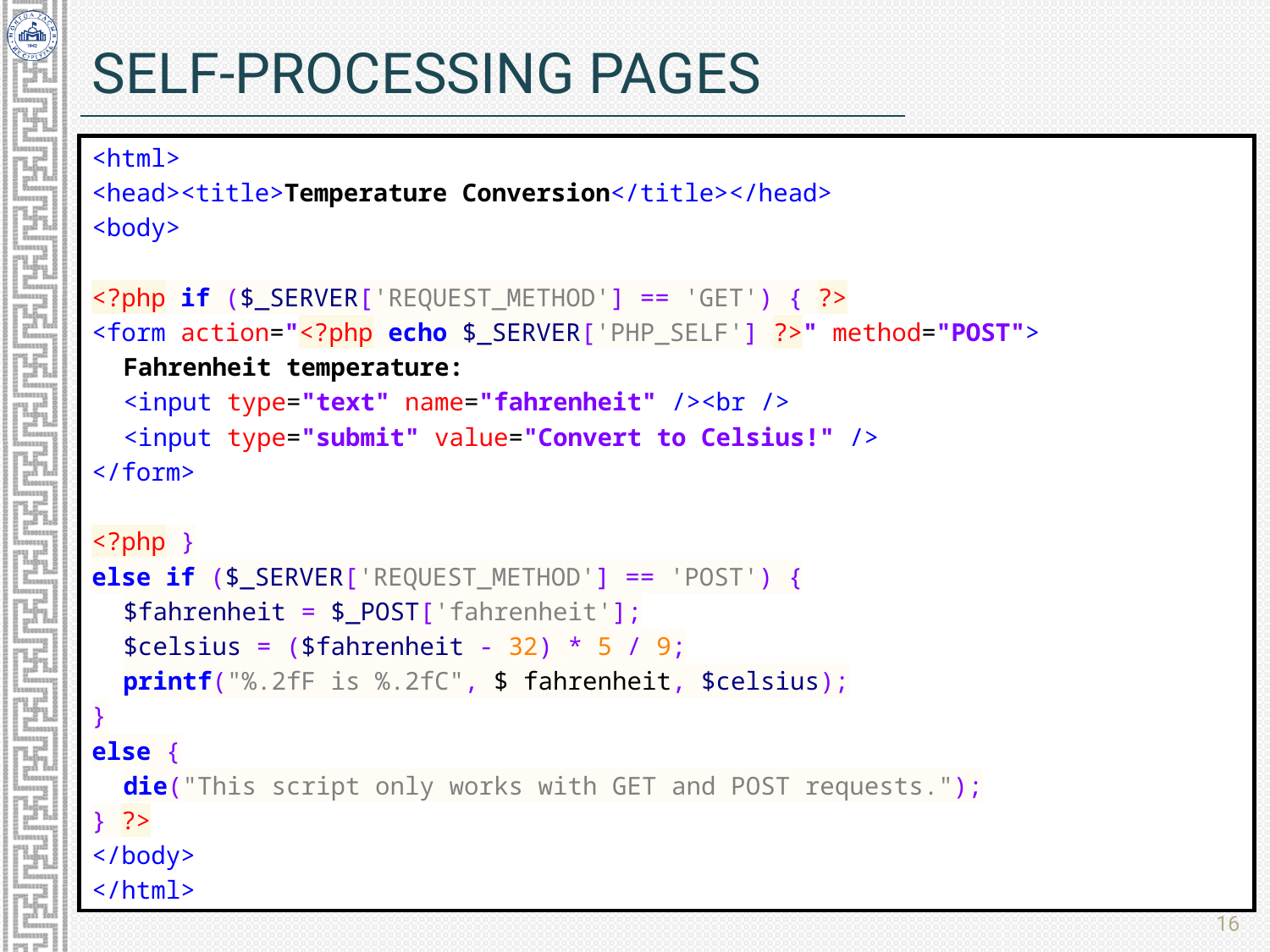

# Self-Processing Pages
<html>
<head><title>Temperature Conversion</title></head>
<body>

<?php if ($_SERVER['REQUEST_METHOD'] == 'GET') { ?>
<form action="<?php echo $_SERVER['PHP_SELF'] ?>" method="POST">
	Fahrenheit temperature:
	<input type="text" name="fahrenheit" /><br />
	<input type="submit" value="Convert to Celsius!" />
</form>

<?php }
else if ($_SERVER['REQUEST_METHOD'] == 'POST') {
	$fahrenheit = $_POST['fahrenheit'];
	$celsius = ($fahrenheit - 32) * 5 / 9;
	printf("%.2fF is %.2fC", $ fahrenheit, $celsius);
}
else {
	die("This script only works with GET and POST requests.");
} ?>
</body>
</html>
16